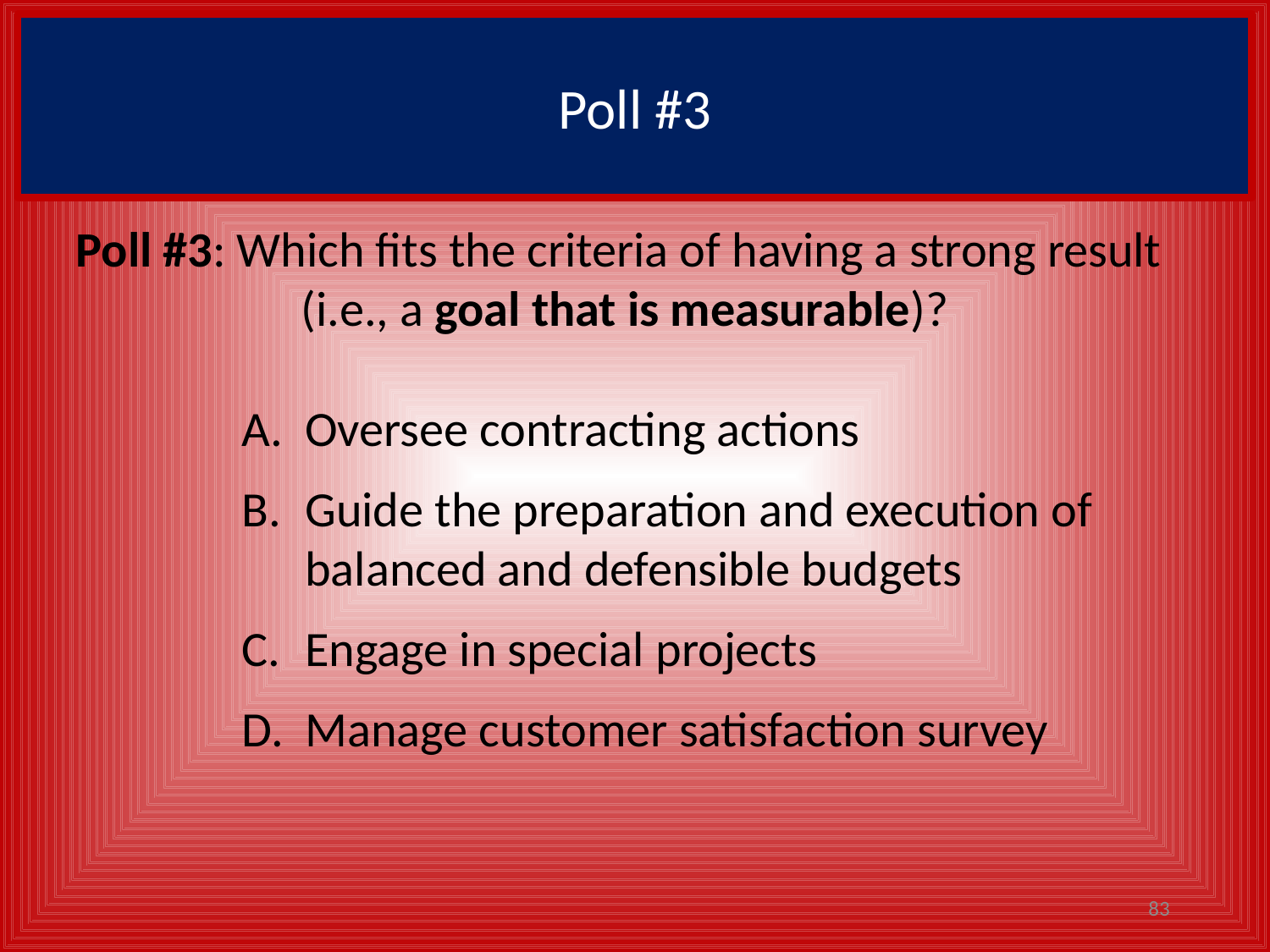

# Poll #3
Poll #3: Which fits the criteria of having a strong result
(i.e., a goal that is measurable)?

Oversee contracting actions
Guide the preparation and execution of balanced and defensible budgets
Engage in special projects
Manage customer satisfaction survey
83